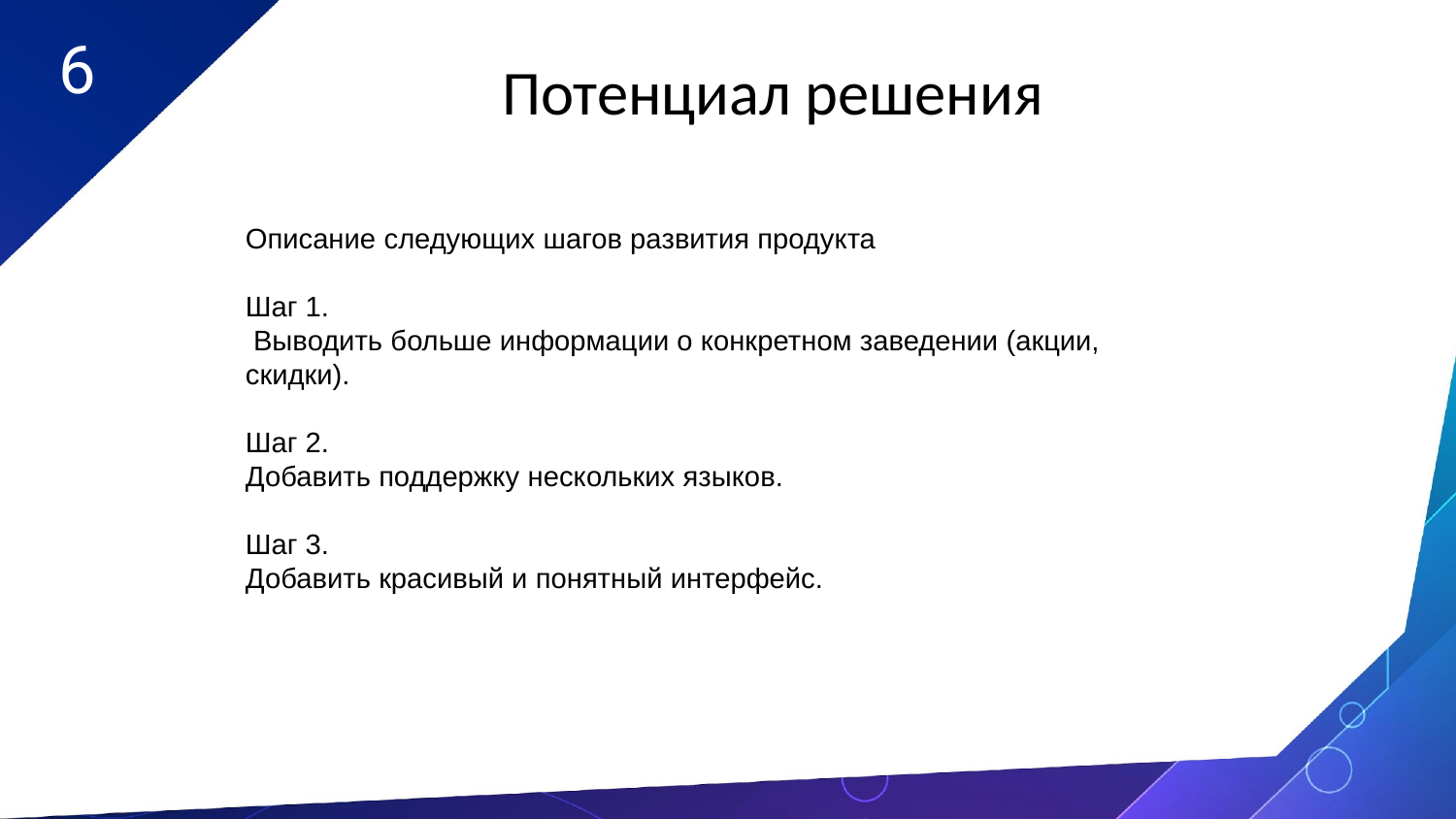

6
Потенциал решения
Описание следующих шагов развития продукта

Шаг 1.
 Выводить больше информации о конкретном заведении (акции, скидки).

Шаг 2.
Добавить поддержку нескольких языков.

Шаг 3.
Добавить красивый и понятный интерфейс.